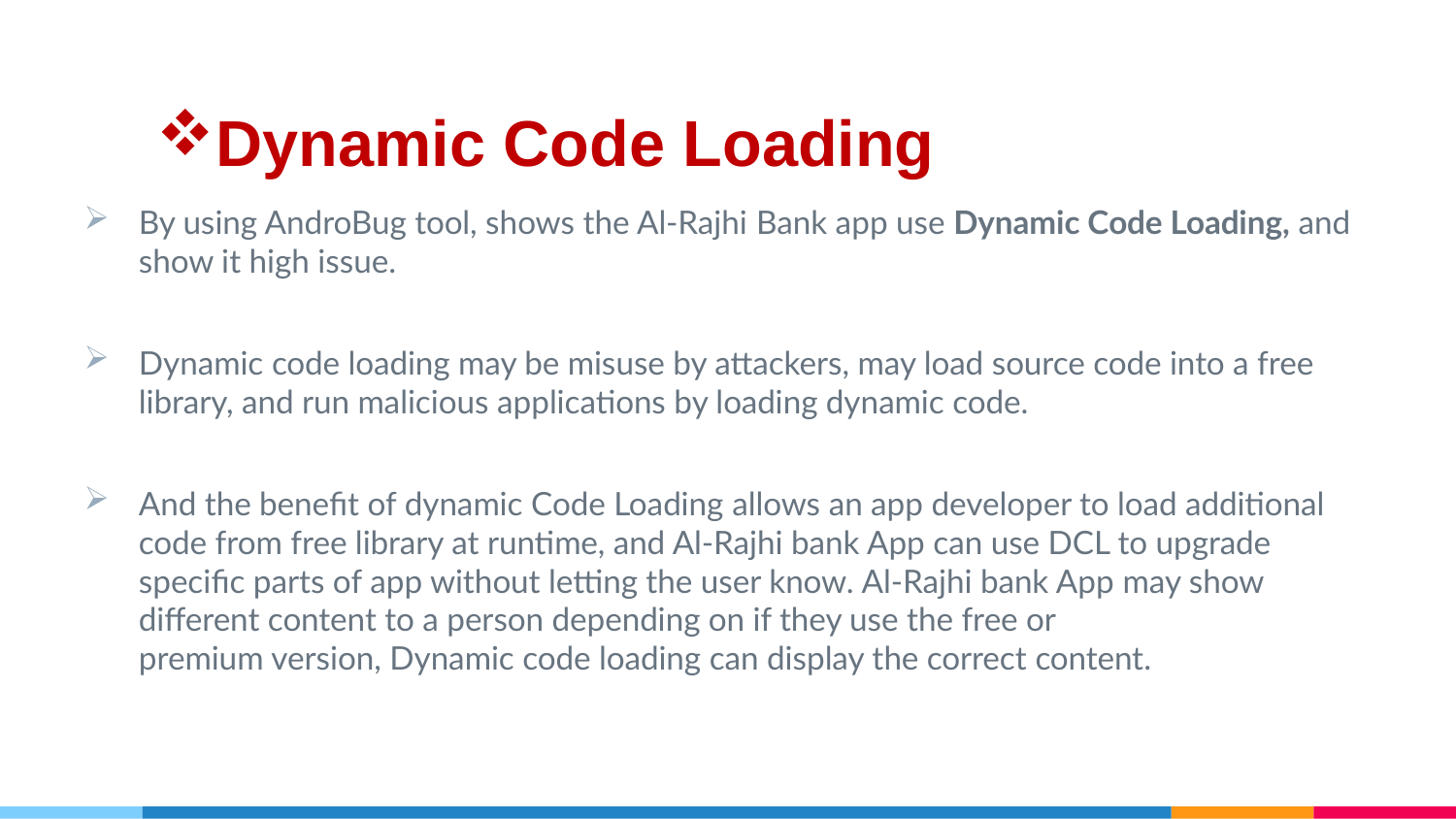

# Dynamic Code Loading
By using AndroBug tool, shows the Al-Rajhi Bank app use Dynamic Code Loading, and show it high issue.

Dynamic code loading may be misuse by attackers, may load source code into a free library, and run malicious applications by loading dynamic code.

And the benefit of dynamic Code Loading allows an app developer to load additional code from free library at runtime, and Al-Rajhi bank App can use DCL to upgrade specific parts of app without letting the user know. Al-Rajhi bank App may show different content to a person depending on if they use the free or premium version, Dynamic code loading can display the correct content.